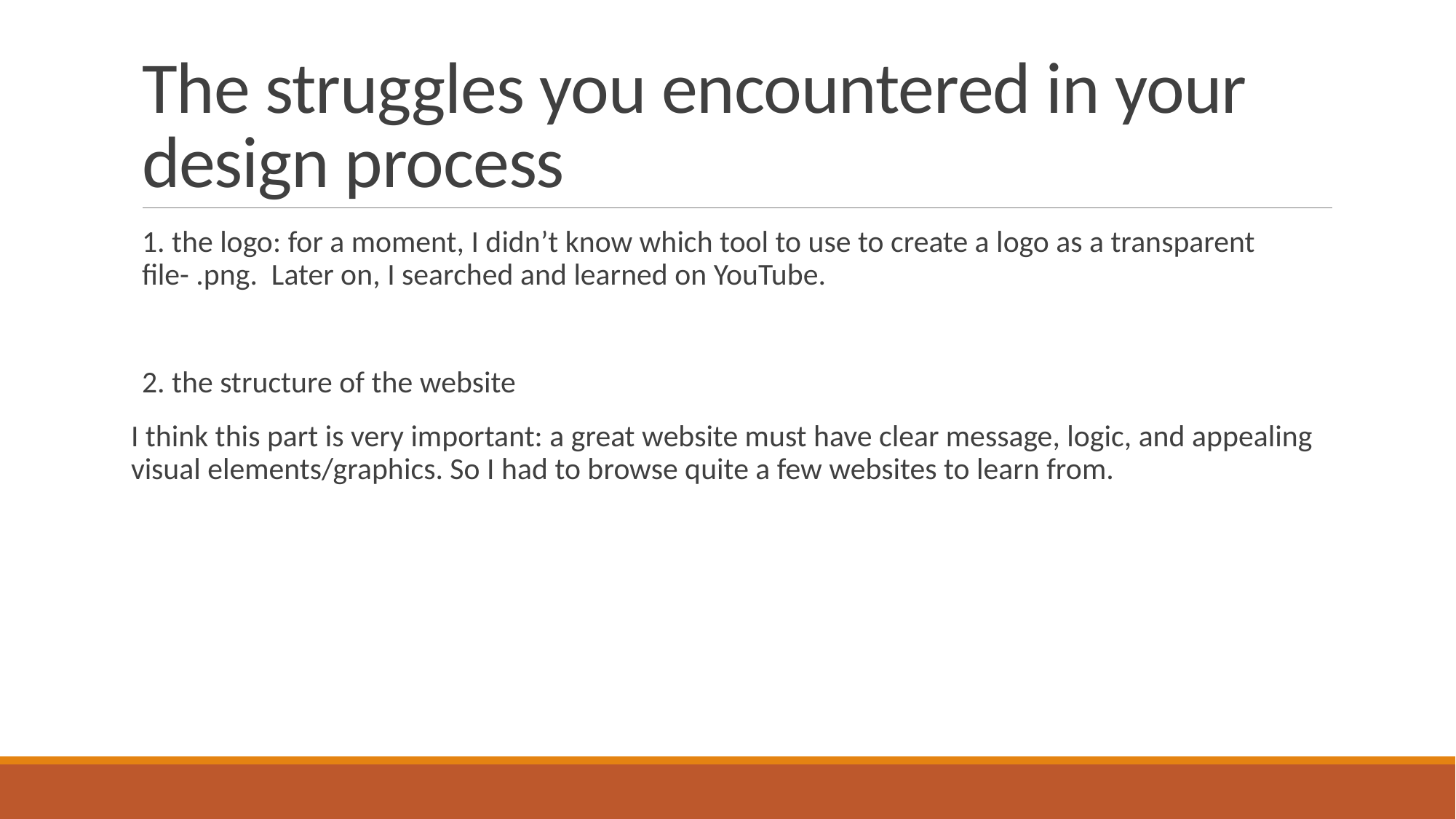

# The struggles you encountered in your design process
1. the logo: for a moment, I didn’t know which tool to use to create a logo as a transparent file- .png.  Later on, I searched and learned on YouTube.

2. the structure of the website
I think this part is very important: a great website must have clear message, logic, and appealing visual elements/graphics. So I had to browse quite a few websites to learn from.